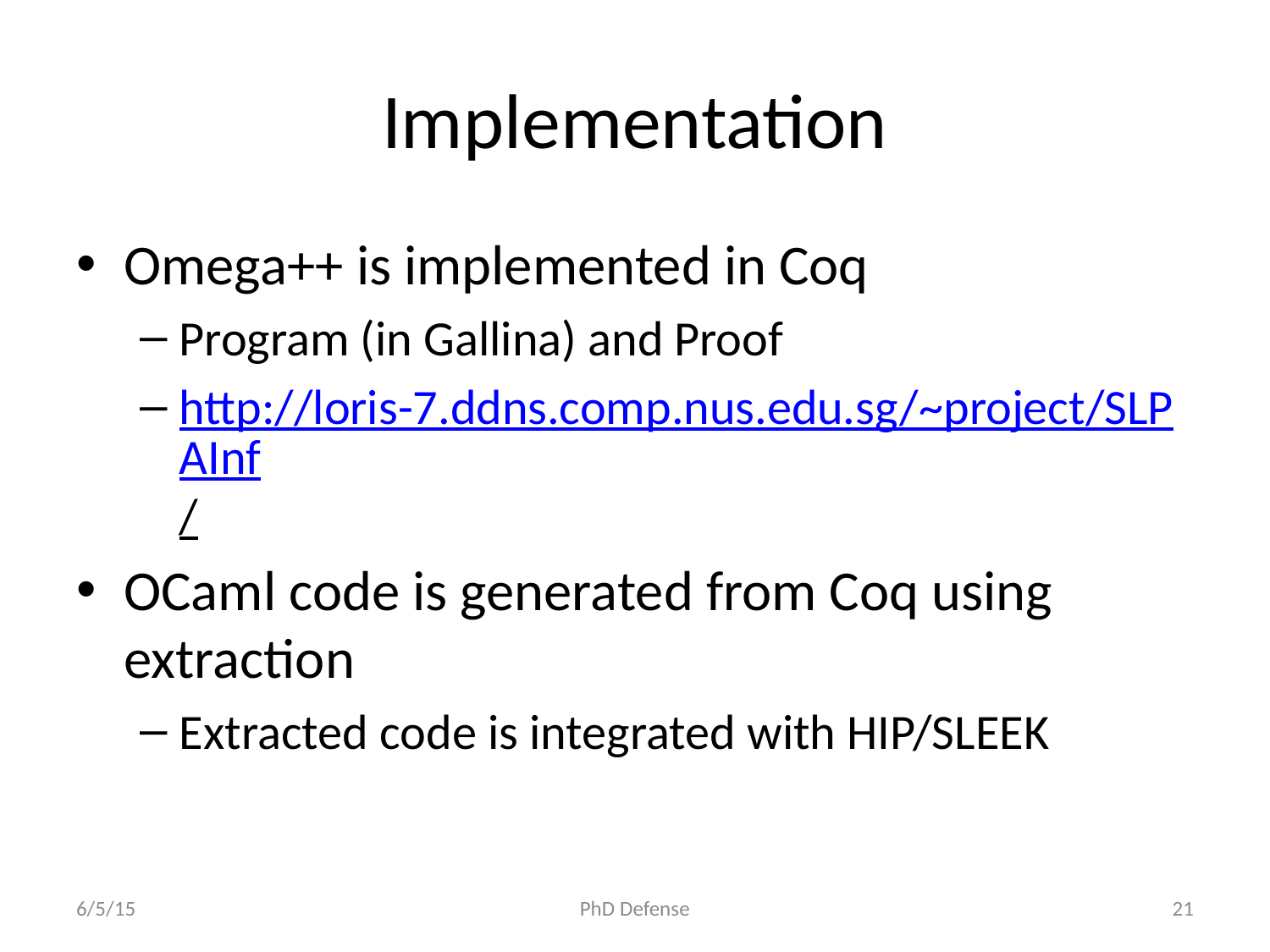

# Implementation
Omega++ is implemented in Coq
Program (in Gallina) and Proof
http://loris-7.ddns.comp.nus.edu.sg/~project/SLPAInf/
OCaml code is generated from Coq using extraction
Extracted code is integrated with HIP/SLEEK
6/5/15
PhD Defense
21